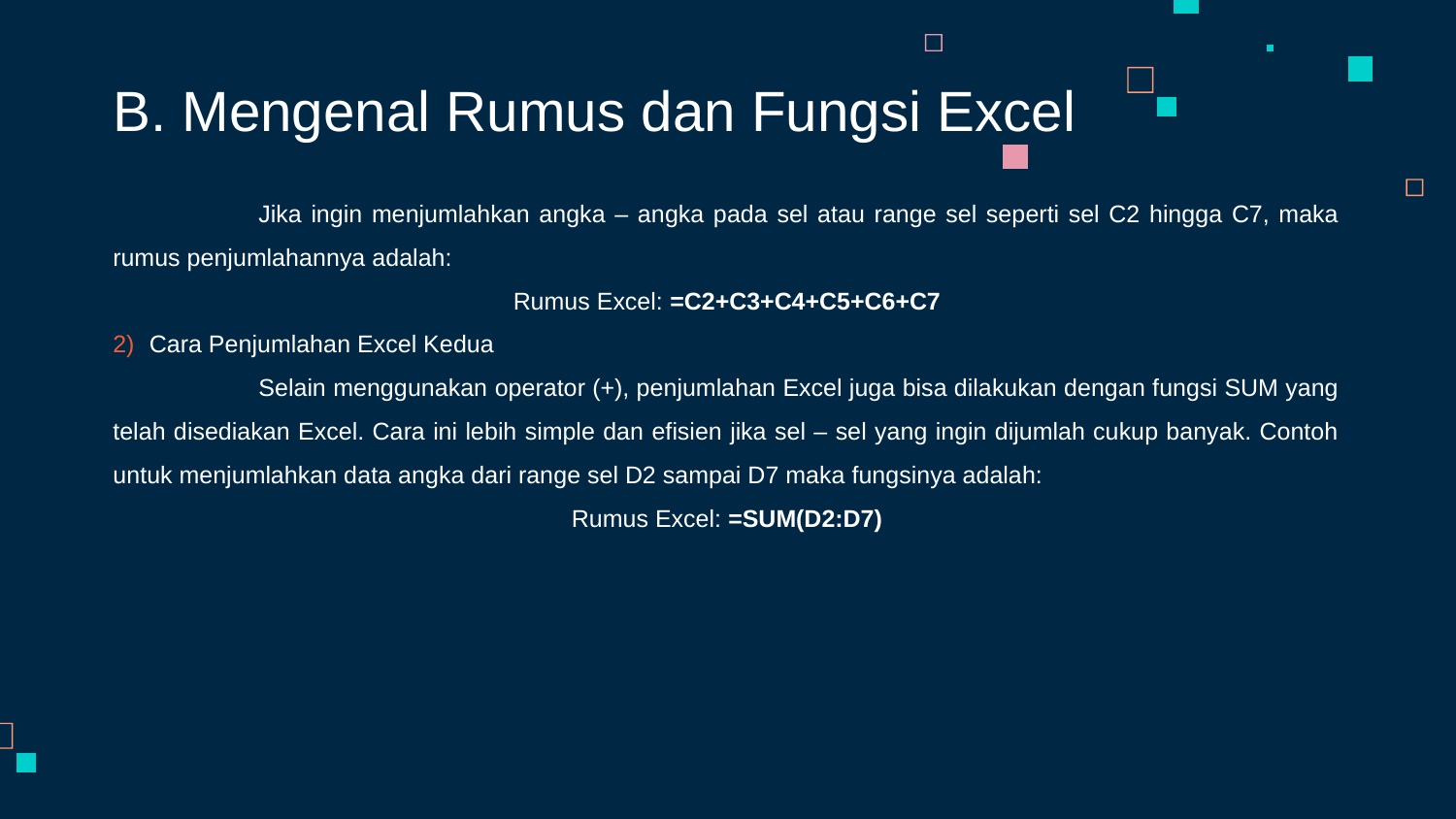

# B. Mengenal Rumus dan Fungsi Excel
	Jika ingin menjumlahkan angka – angka pada sel atau range sel seperti sel C2 hingga C7, maka rumus penjumlahannya adalah:
Rumus Excel: =C2+C3+C4+C5+C6+C7
Cara Penjumlahan Excel Kedua
	Selain menggunakan operator (+), penjumlahan Excel juga bisa dilakukan dengan fungsi SUM yang telah disediakan Excel. Cara ini lebih simple dan efisien jika sel – sel yang ingin dijumlah cukup banyak. Contoh untuk menjumlahkan data angka dari range sel D2 sampai D7 maka fungsinya adalah:
Rumus Excel: =SUM(D2:D7)